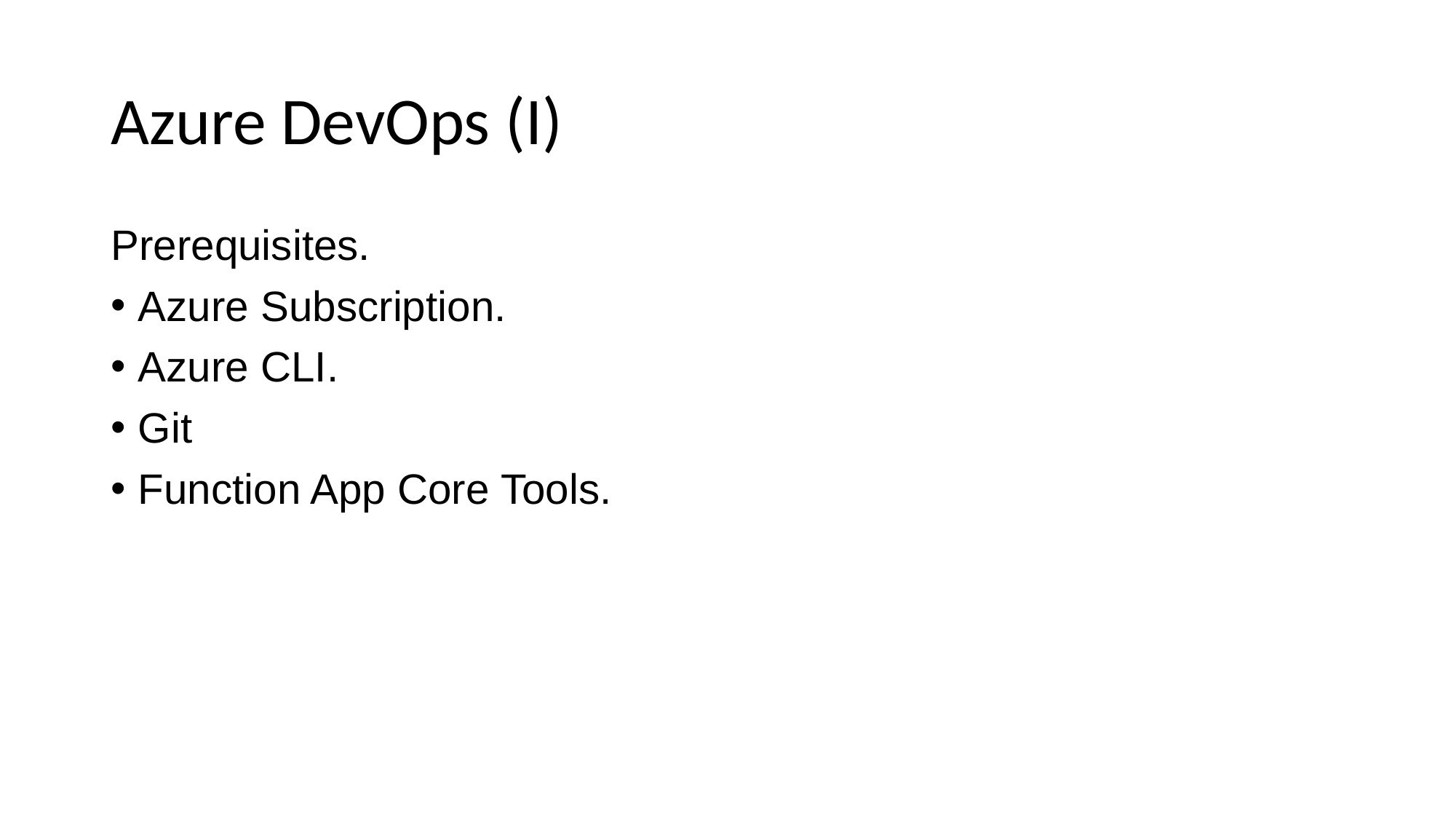

# Azure DevOps (I)
Prerequisites.
Azure Subscription.
Azure CLI.
Git
Function App Core Tools.